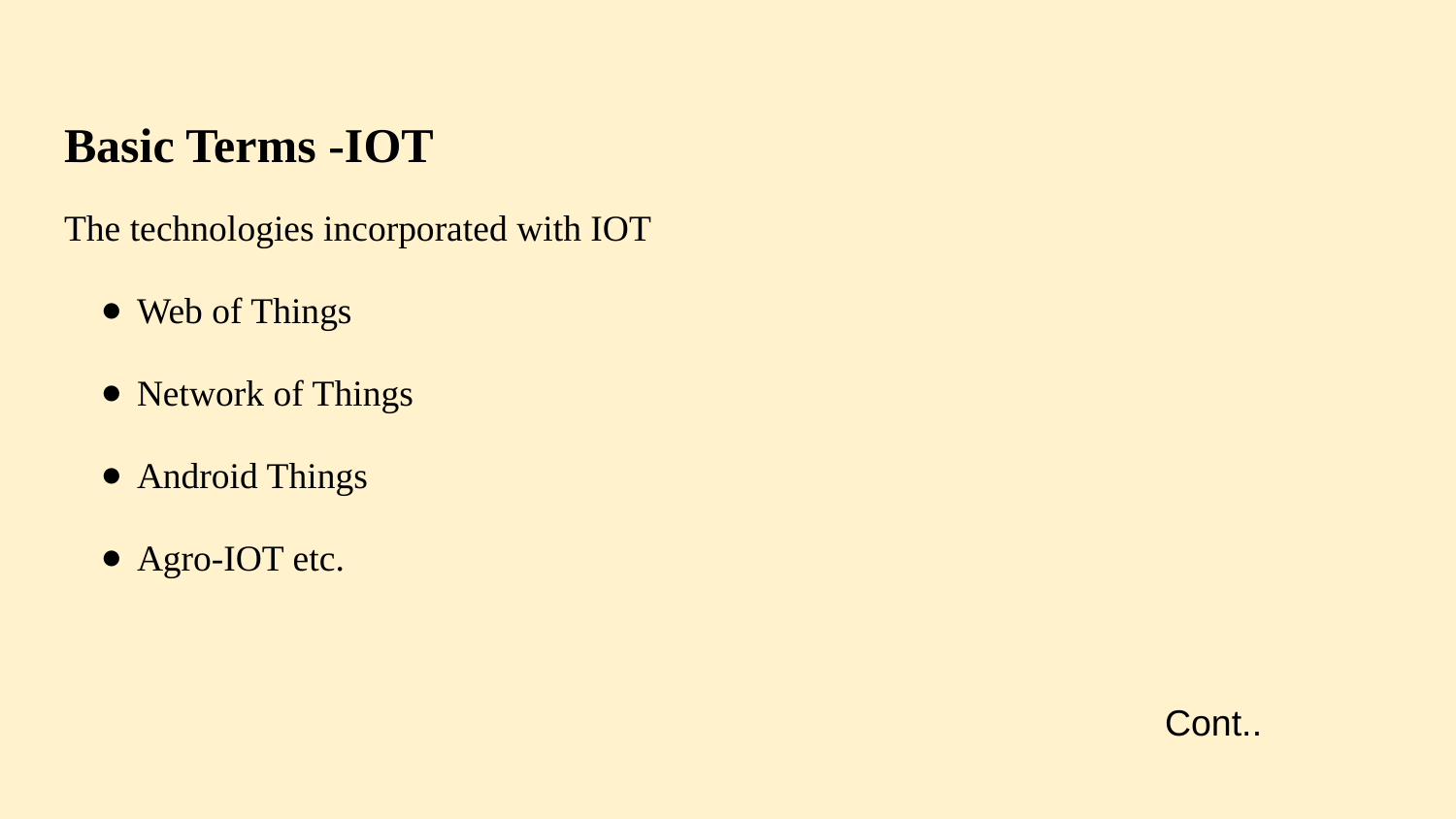

# Basic Terms -IOT
The technologies incorporated with IOT
Web of Things
Network of Things
Android Things
Agro-IOT etc.

                                                                                                            Cont..